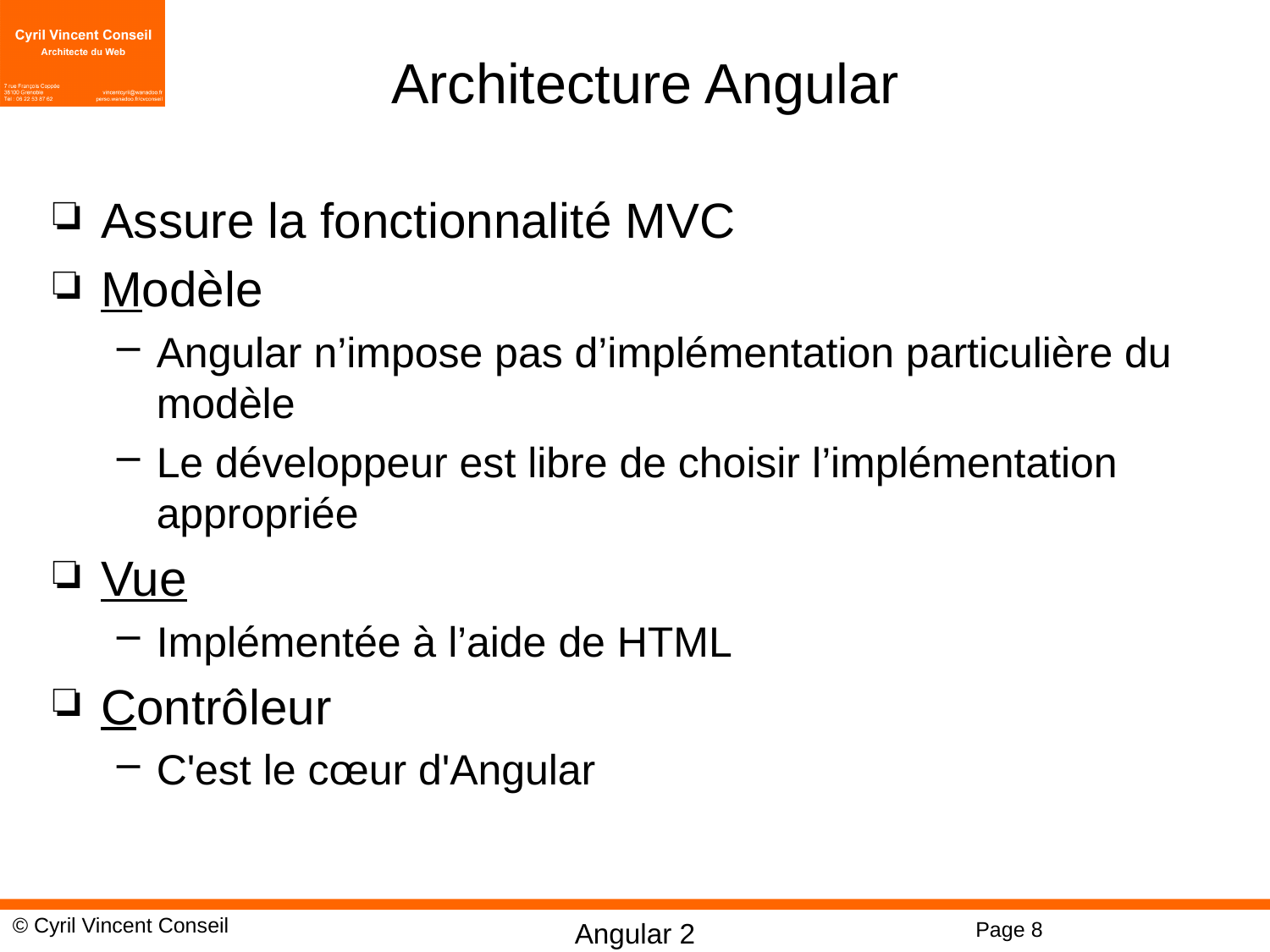

# Architecture Angular
Assure la fonctionnalité MVC
Modèle
Angular n’impose pas d’implémentation particulière du modèle
Le développeur est libre de choisir l’implémentation appropriée
Vue
Implémentée à l’aide de HTML
Contrôleur
C'est le cœur d'Angular